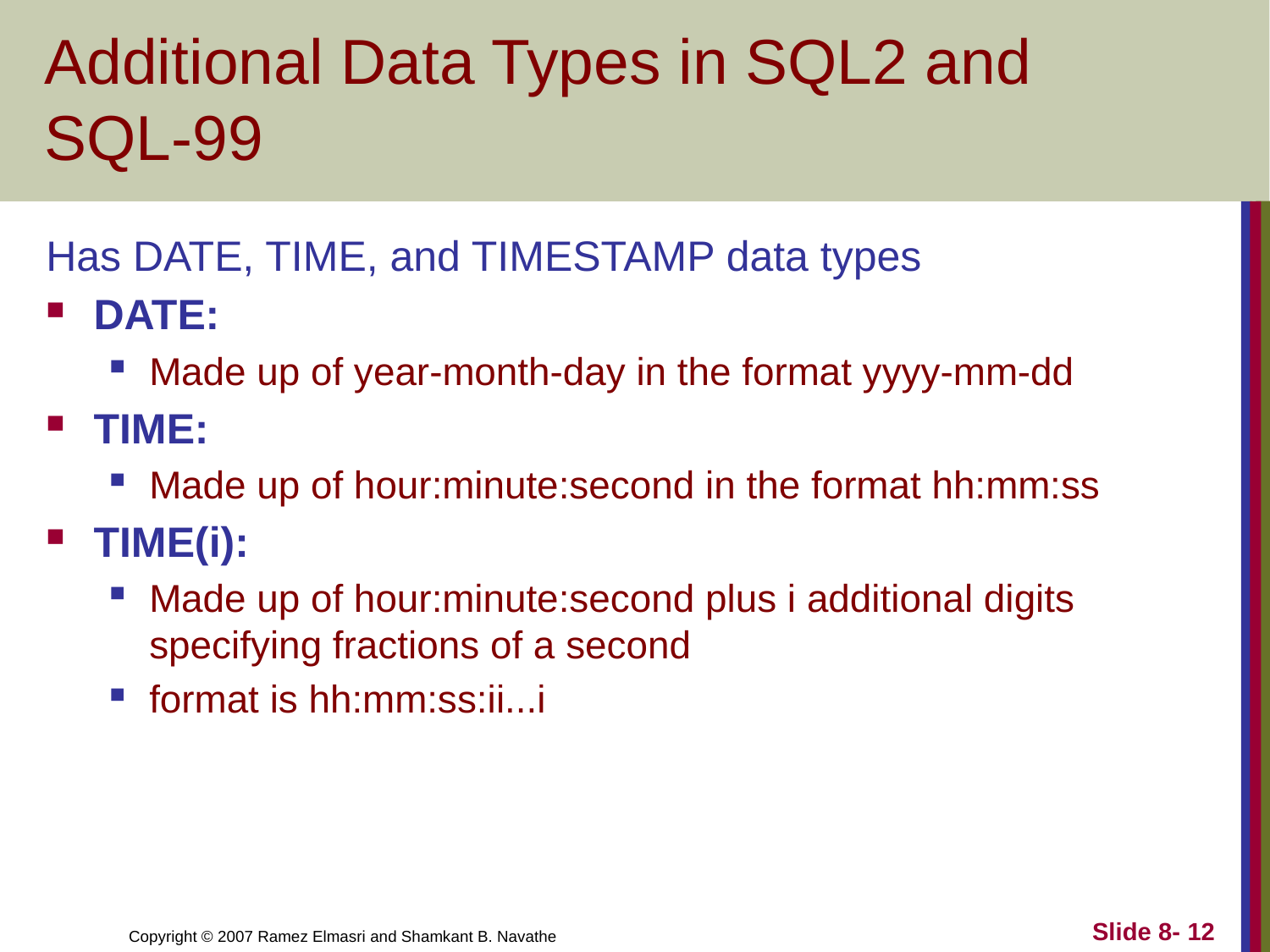

# Additional Data Types in SQL2 and SQL-99
Has DATE, TIME, and TIMESTAMP data types
DATE:
Made up of year-month-day in the format yyyy-mm-dd
TIME:
Made up of hour:minute:second in the format hh:mm:ss
TIME(i):
Made up of hour:minute:second plus i additional digits specifying fractions of a second
format is hh:mm:ss:ii...i
Slide 8- 12